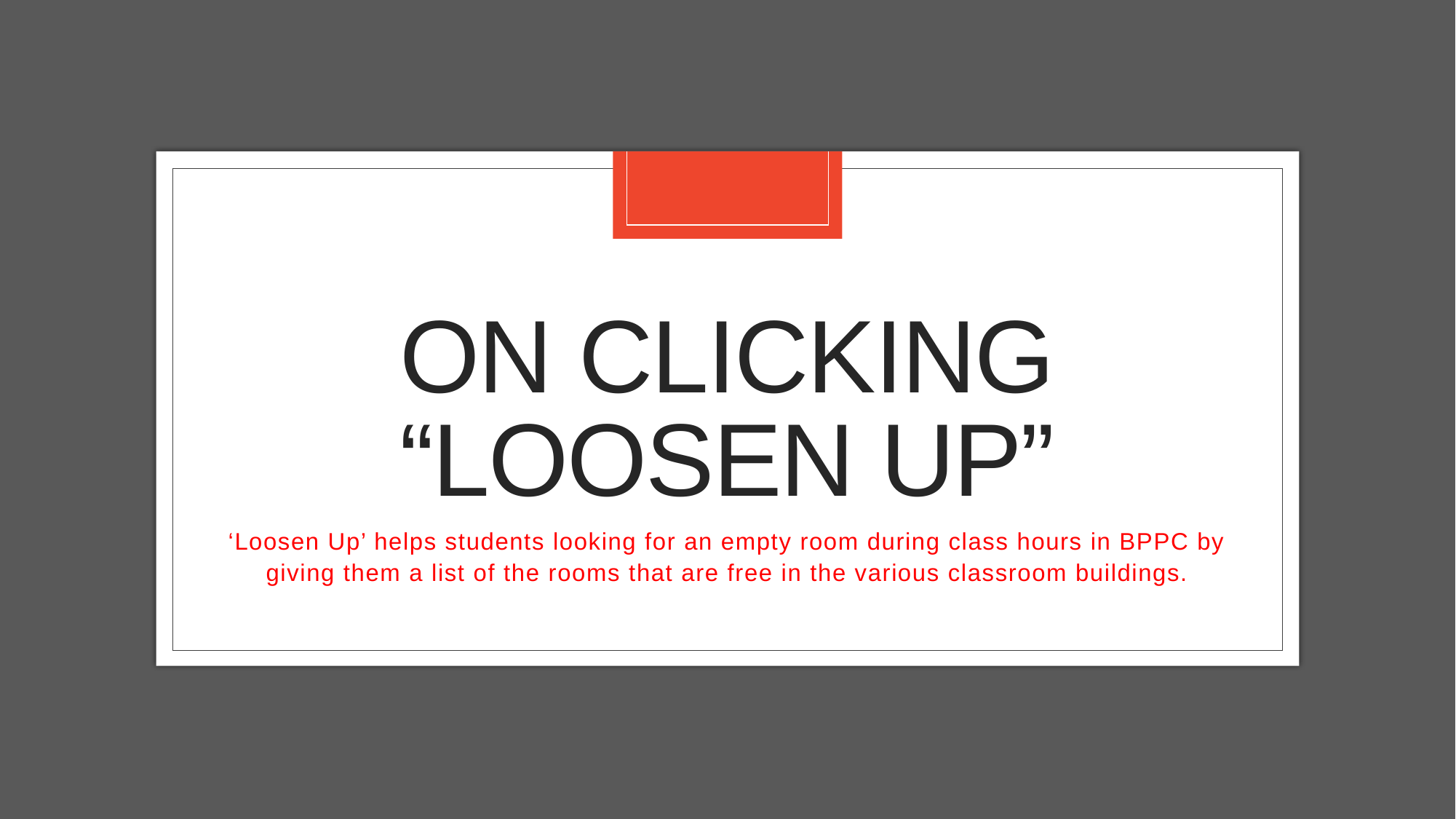

# On clicking “loosen up”
‘Loosen Up’ helps students looking for an empty room during class hours in BPPC by giving them a list of the rooms that are free in the various classroom buildings.